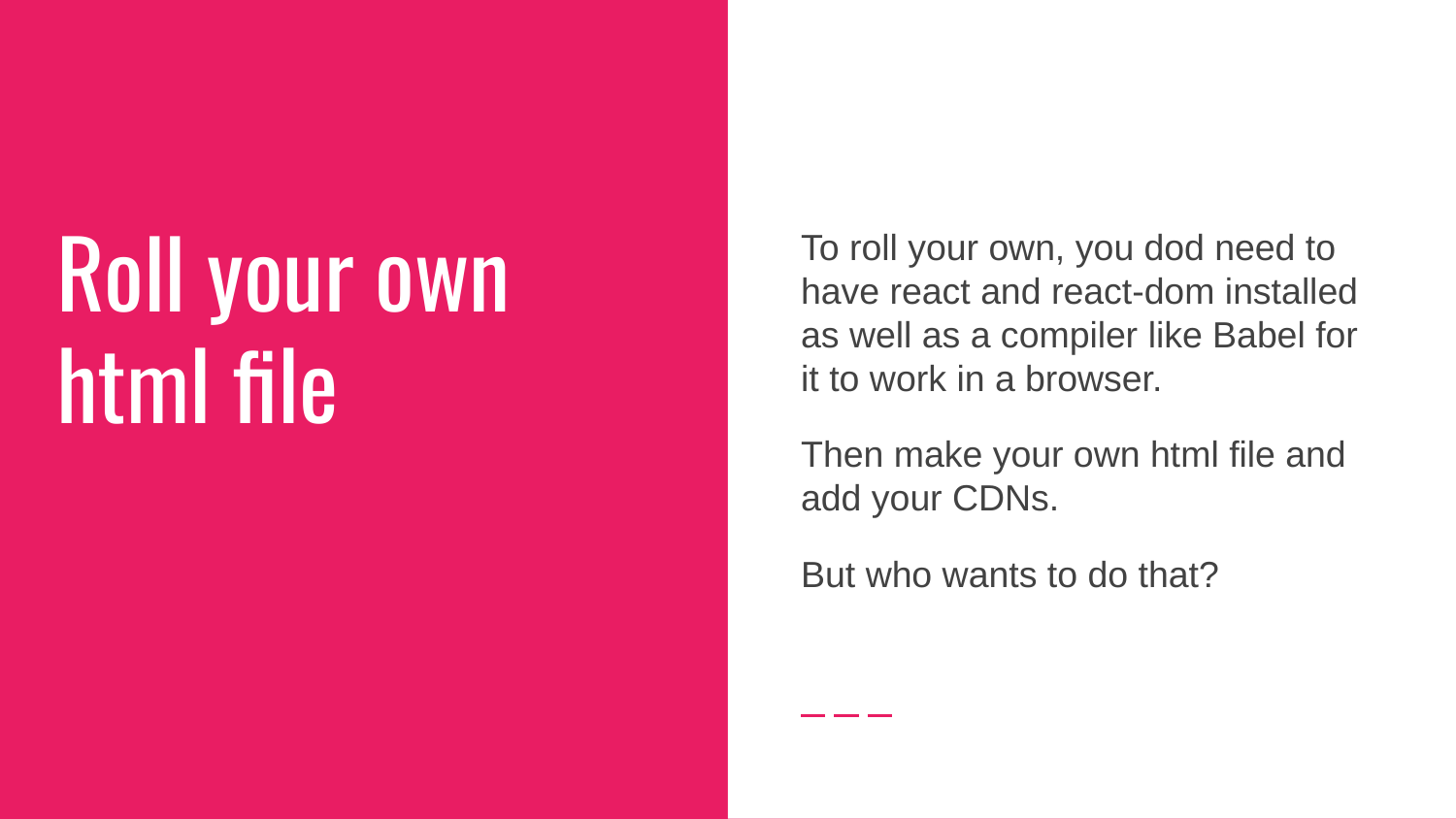

To roll your own, you dod need to have react and react-dom installed as well as a compiler like Babel for it to work in a browser.
Then make your own html file and add your CDNs.
But who wants to do that?
# Roll your own html file